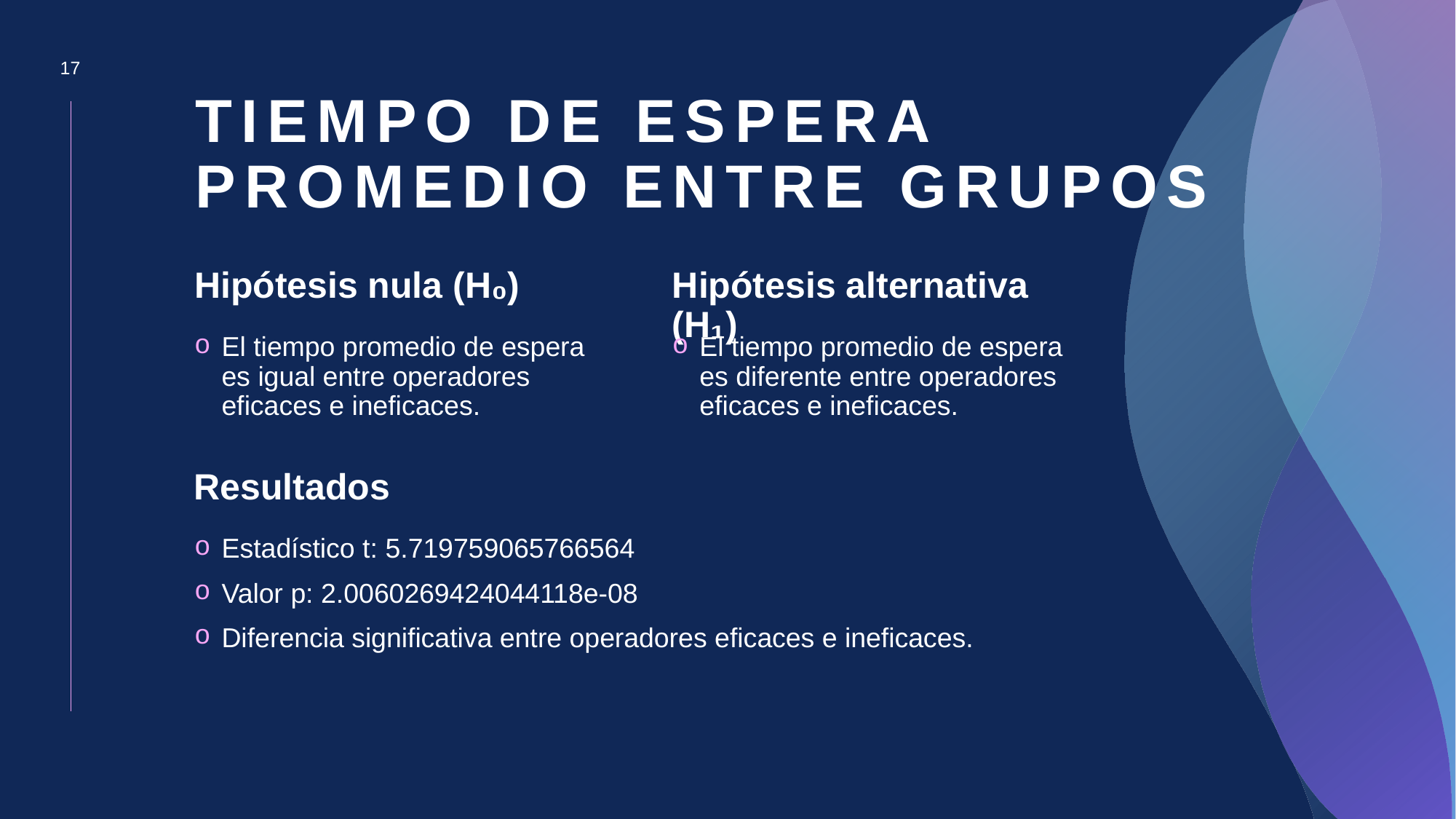

17
# Tiempo de espera promedio entre grupos
Hipótesis nula (H₀)
Hipótesis alternativa (H₁)
El tiempo promedio de espera es igual entre operadores eficaces e ineficaces.
El tiempo promedio de espera es diferente entre operadores eficaces e ineficaces.
Resultados
Estadístico t: 5.719759065766564
Valor p: 2.0060269424044118e-08
Diferencia significativa entre operadores eficaces e ineficaces.